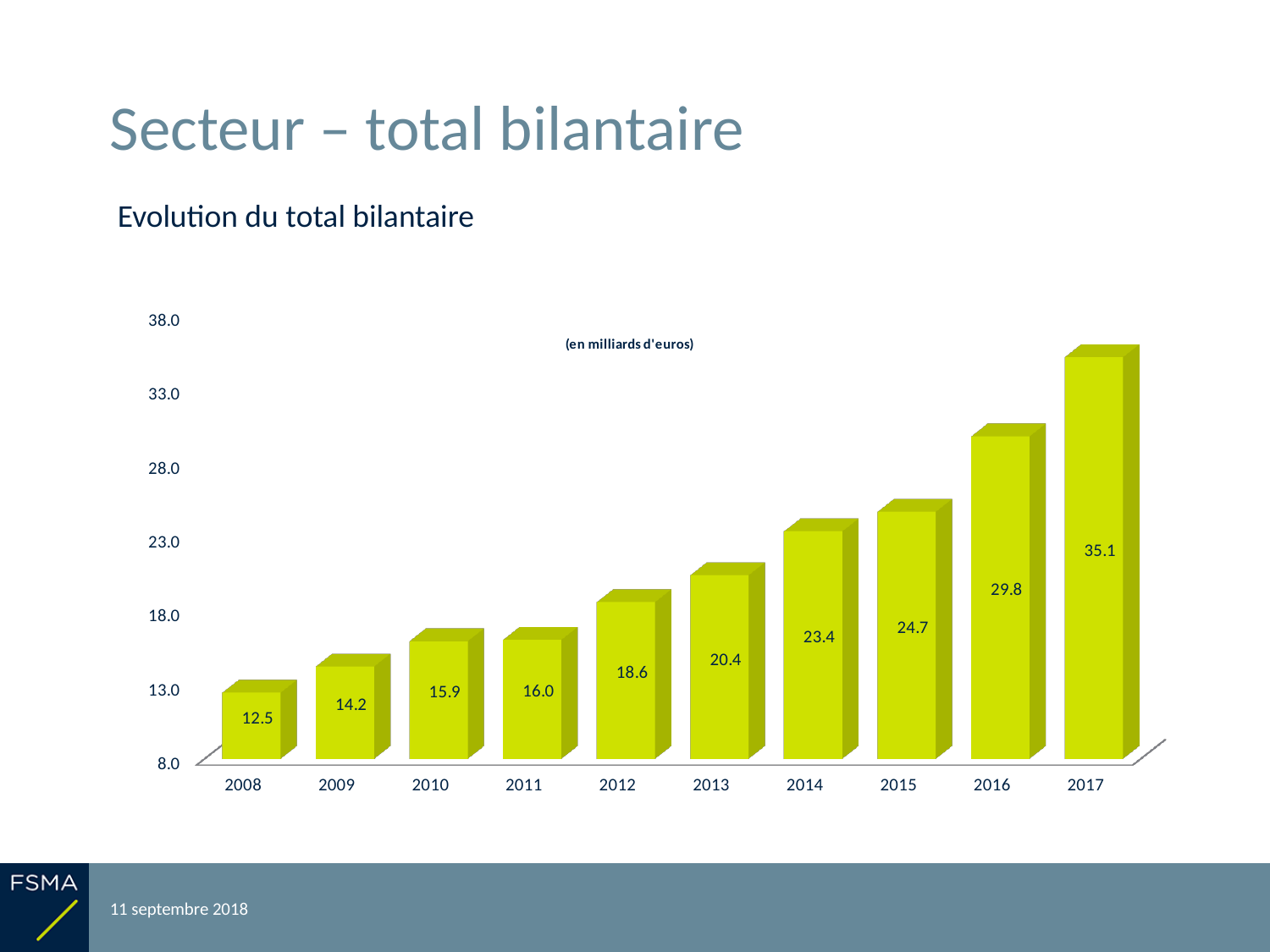

# Secteur – total bilantaire
Evolution du total bilantaire

[unsupported chart]

11 septembre 2018
Reporting relatif à l'exercice 2017
7